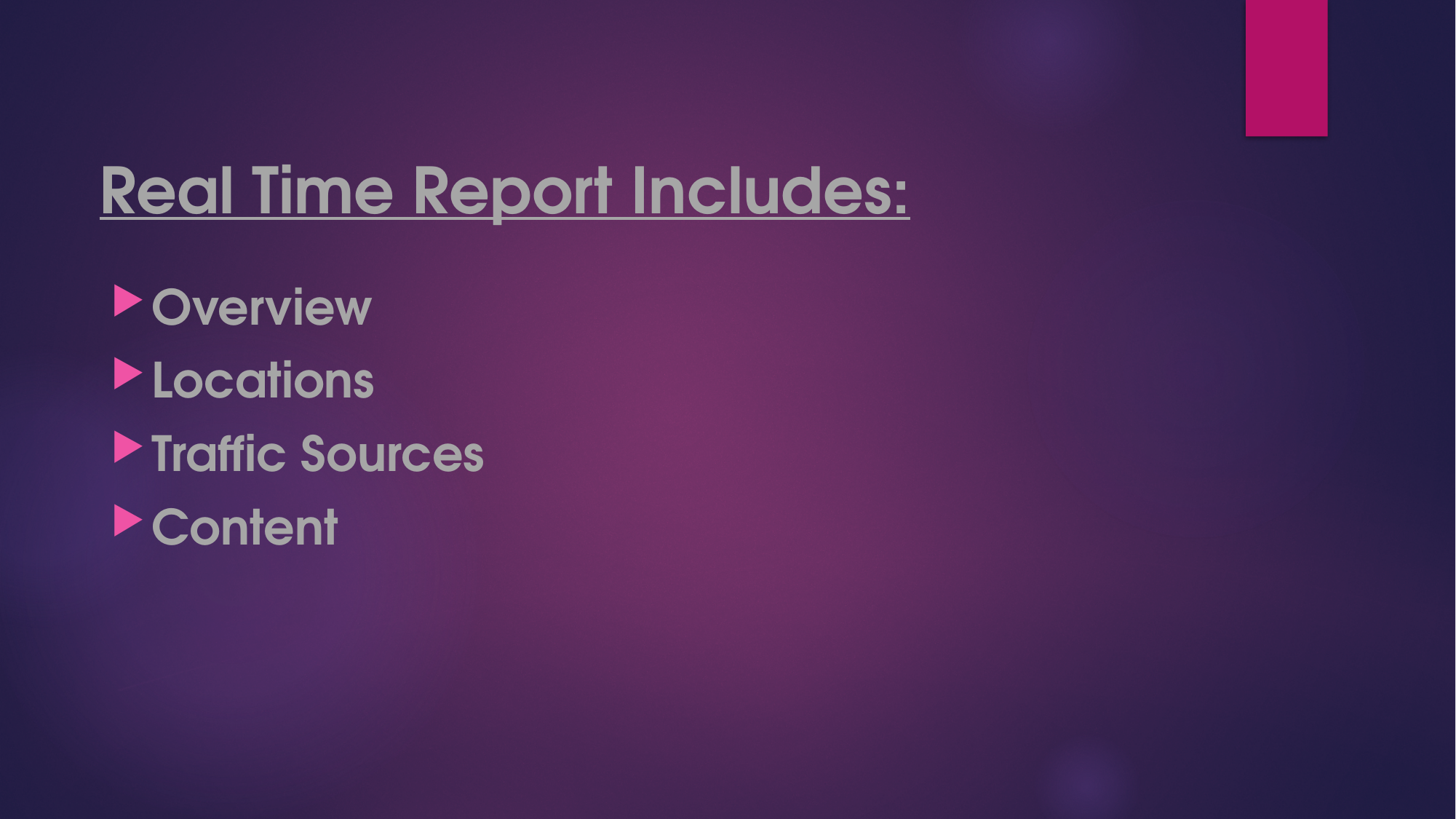

# Real Time Report Includes:
Overview
Locations
Traffic Sources
Content